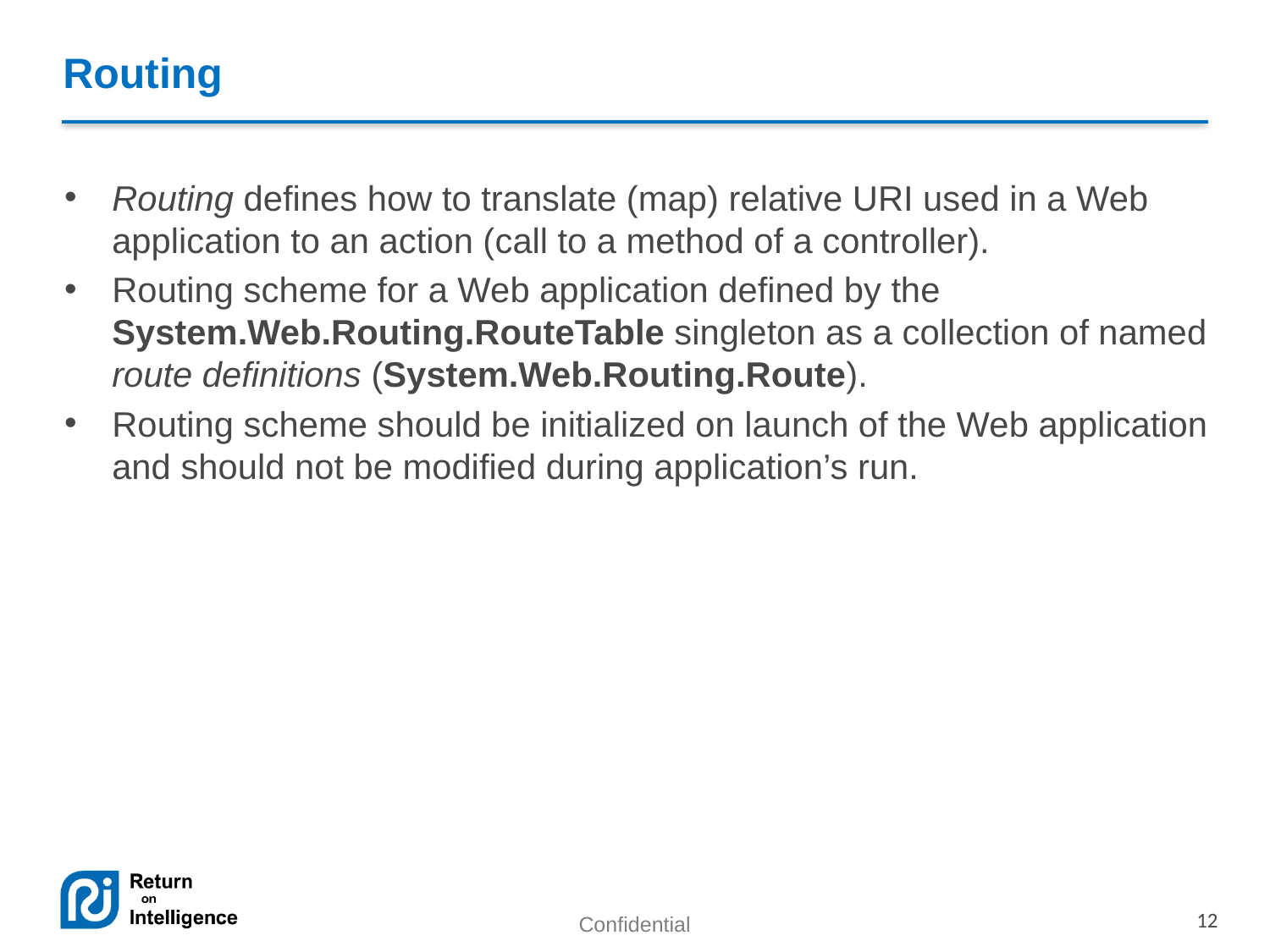

# Routing
Routing defines how to translate (map) relative URI used in a Web application to an action (call to a method of a controller).
Routing scheme for a Web application defined by the System.Web.Routing.RouteTable singleton as a collection of named route definitions (System.Web.Routing.Route).
Routing scheme should be initialized on launch of the Web application and should not be modified during application’s run.